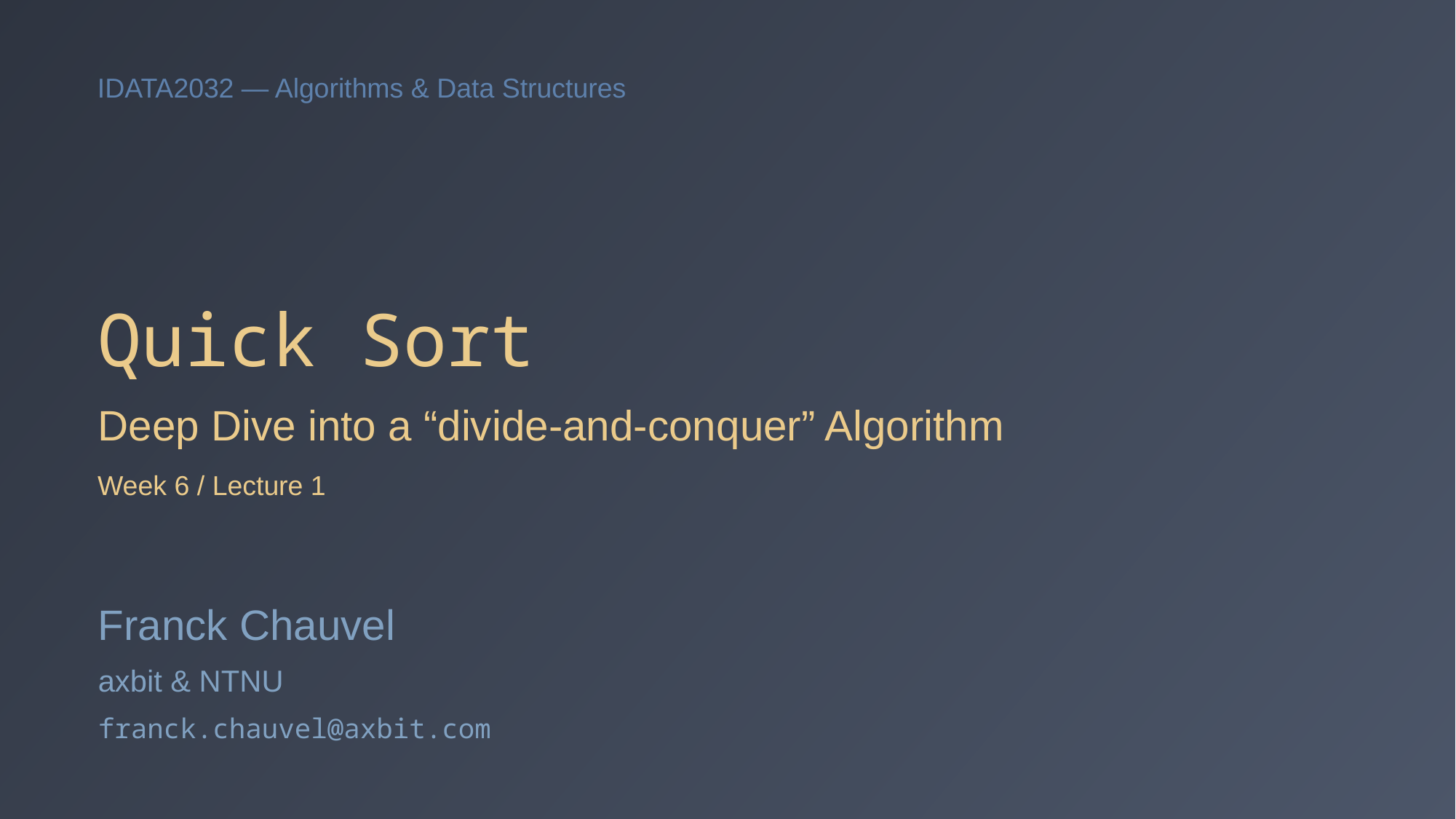

# Quick Sort
Deep Dive into a “divide-and-conquer” Algorithm
Week 6 / Lecture 1
Franck Chauvel
axbit & NTNU
franck.chauvel@axbit.com